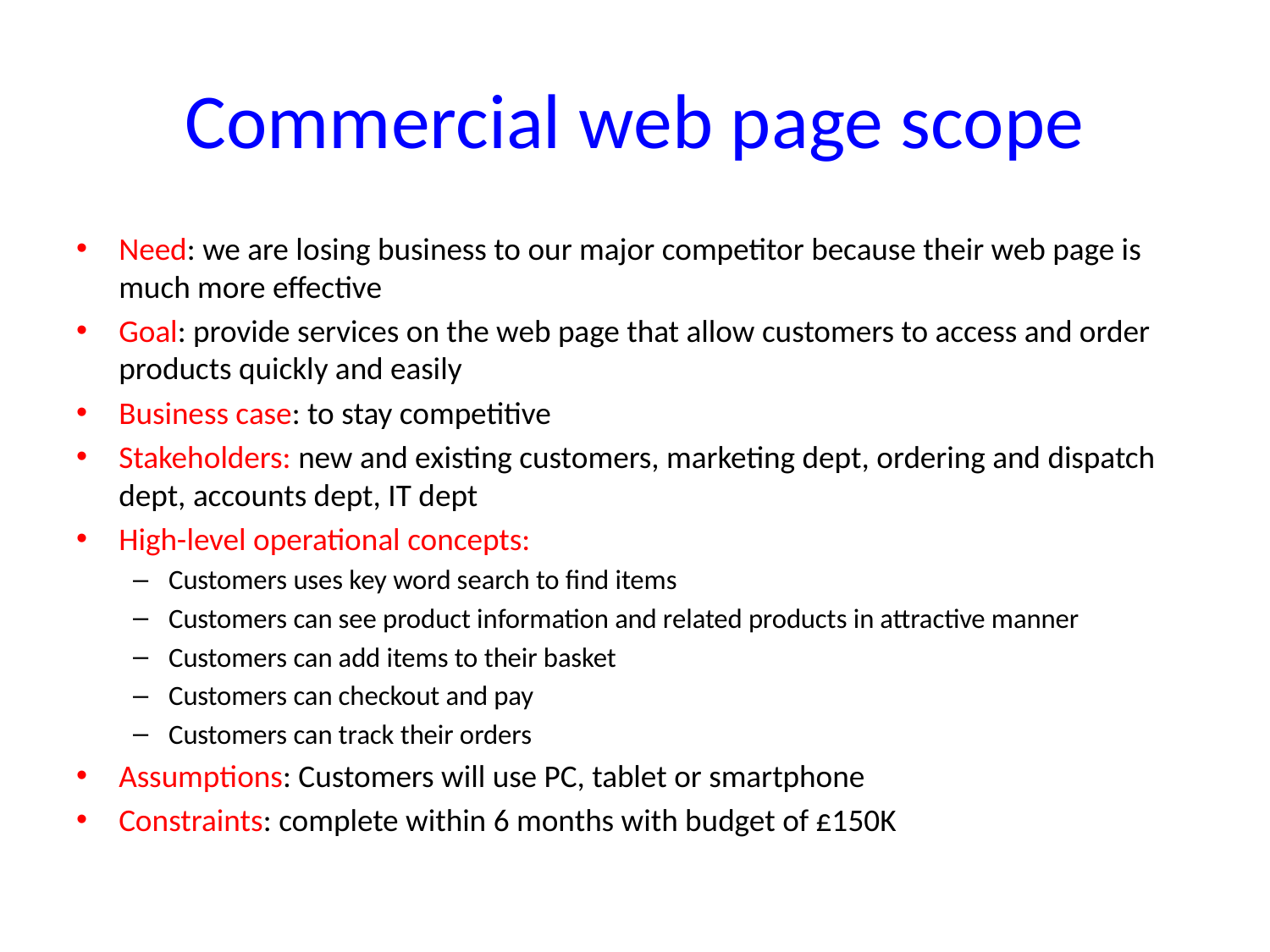

# Commercial web page scope
Need: we are losing business to our major competitor because their web page is much more effective
Goal: provide services on the web page that allow customers to access and order products quickly and easily
Business case: to stay competitive
Stakeholders: new and existing customers, marketing dept, ordering and dispatch dept, accounts dept, IT dept
High-level operational concepts:
Customers uses key word search to find items
Customers can see product information and related products in attractive manner
Customers can add items to their basket
Customers can checkout and pay
Customers can track their orders
Assumptions: Customers will use PC, tablet or smartphone
Constraints: complete within 6 months with budget of £150K